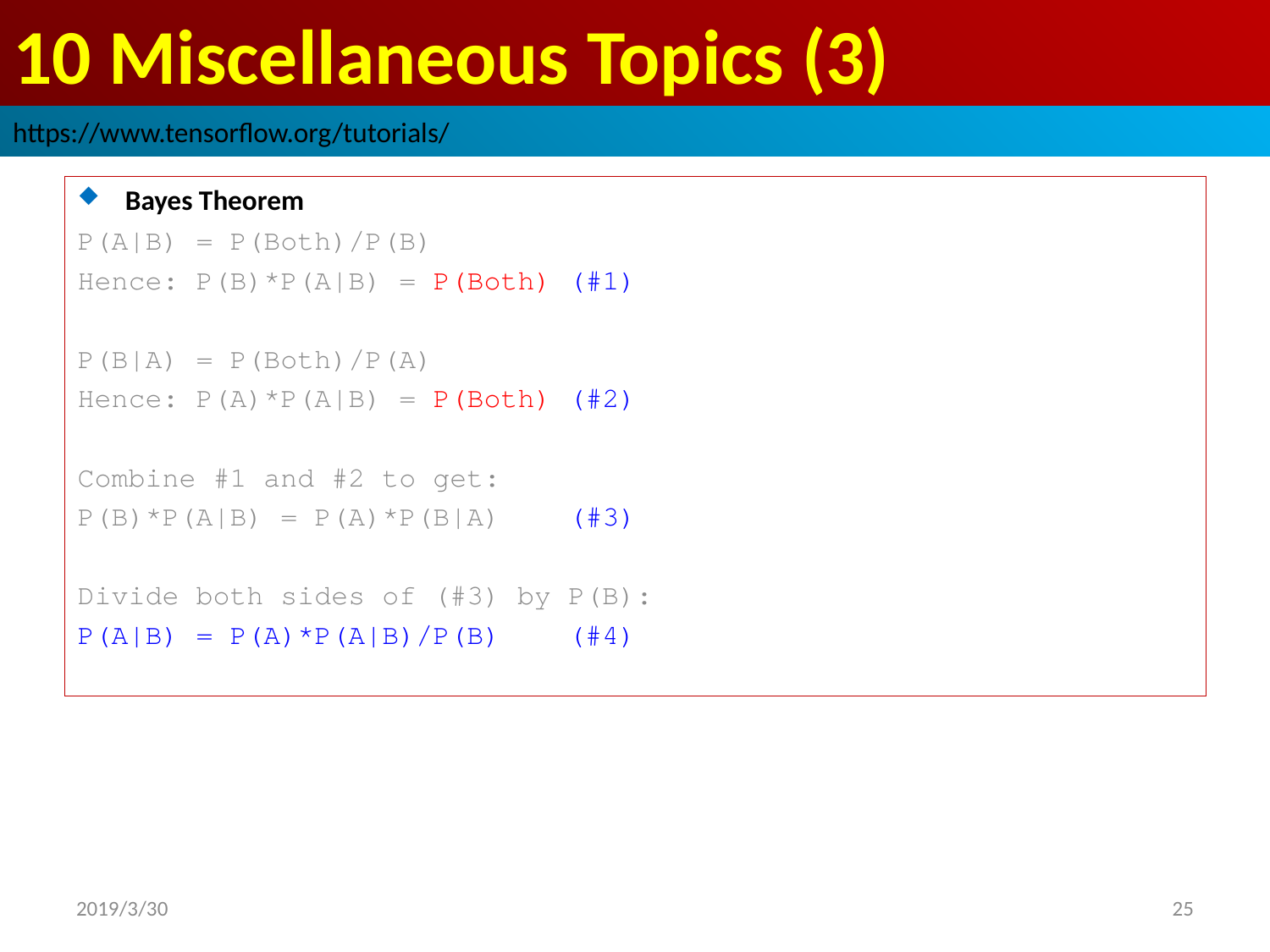

# 10 Miscellaneous Topics (3)
https://www.tensorflow.org/tutorials/
Bayes Theorem
P(A|B) = P(Both)/P(B)
Hence: P(B)*P(A|B) = P(Both) (#1)

P(B|A) = P(Both)/P(A)
Hence: P(A)*P(A|B) = P(Both) (#2)

Combine #1 and #2 to get:
P(B)*P(A|B) = P(A)*P(B|A)    (#3)

Divide both sides of (#3) by P(B):
P(A|B) = P(A)*P(A|B)/P(B)    (#4)

2019/3/30
25